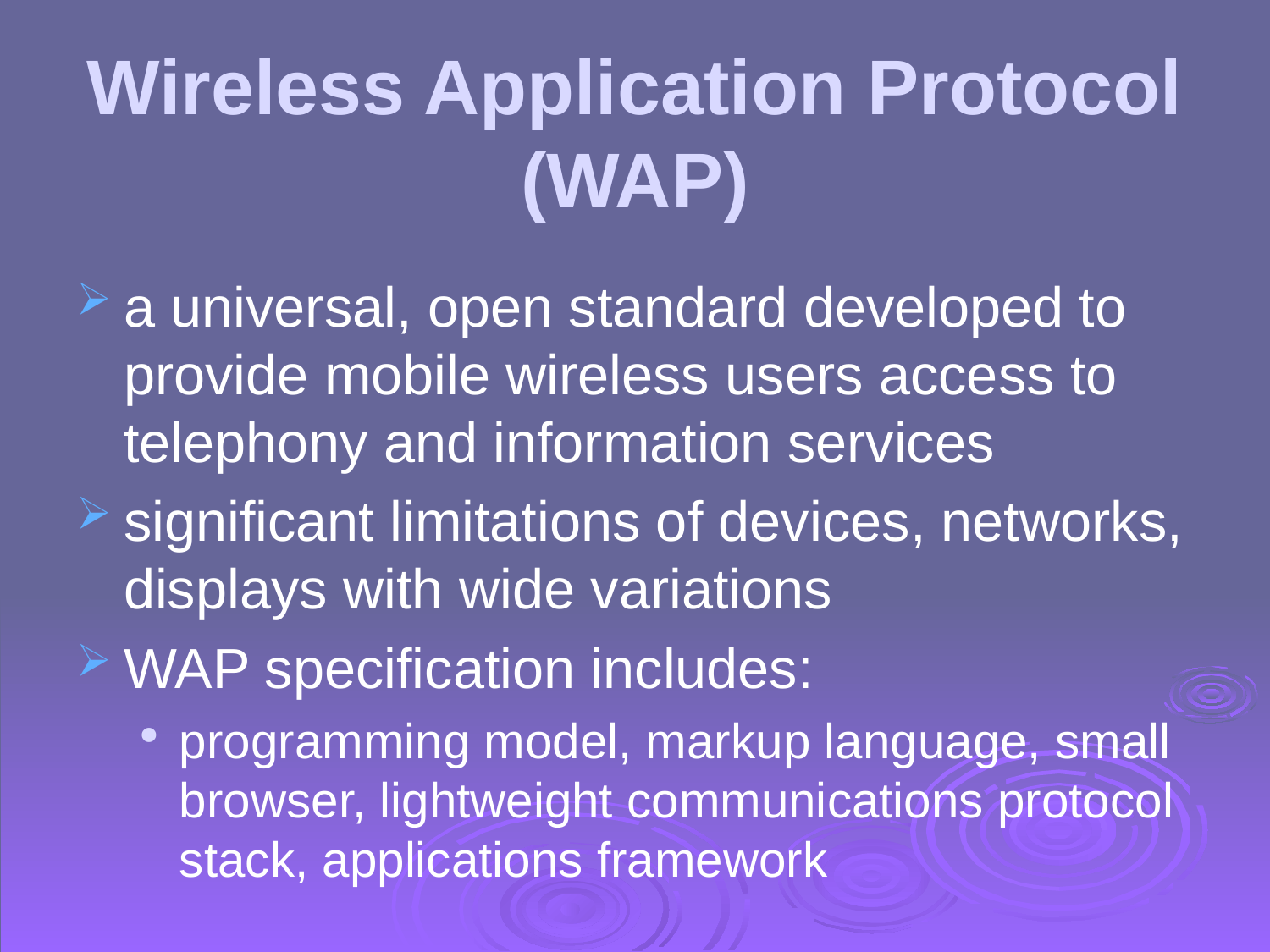

# Wireless Application Protocol (WAP)
a universal, open standard developed to provide mobile wireless users access to telephony and information services
significant limitations of devices, networks, displays with wide variations
WAP specification includes:
programming model, markup language, small browser, lightweight communications protocol stack, applications framework